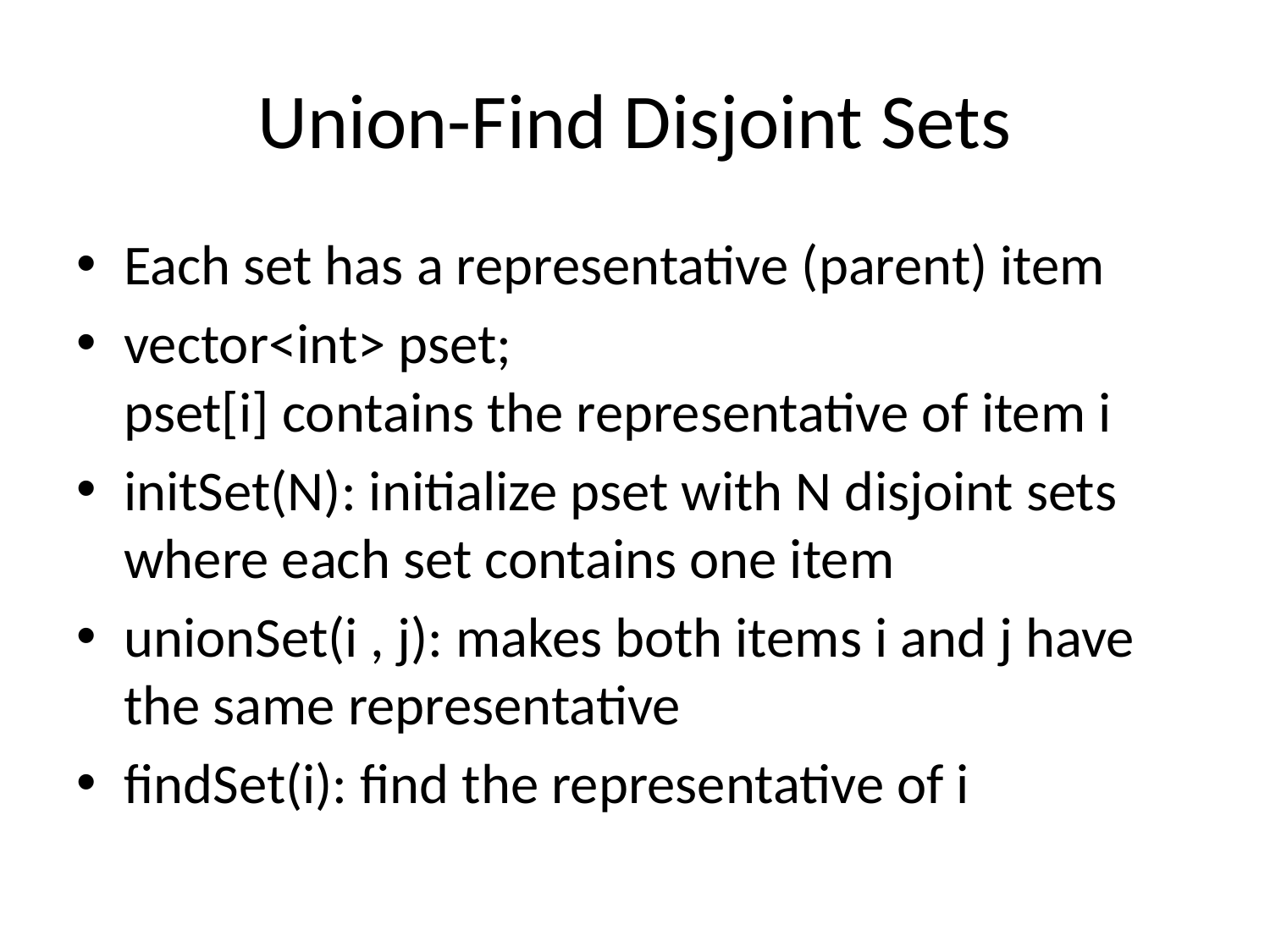

# Union-Find Disjoint Sets
Each set has a representative (parent) item
vector<int> pset;
pset[i] contains the representative of item i
initSet(N): initialize pset with N disjoint sets where each set contains one item
unionSet(i , j): makes both items i and j have the same representative
findSet(i): find the representative of i